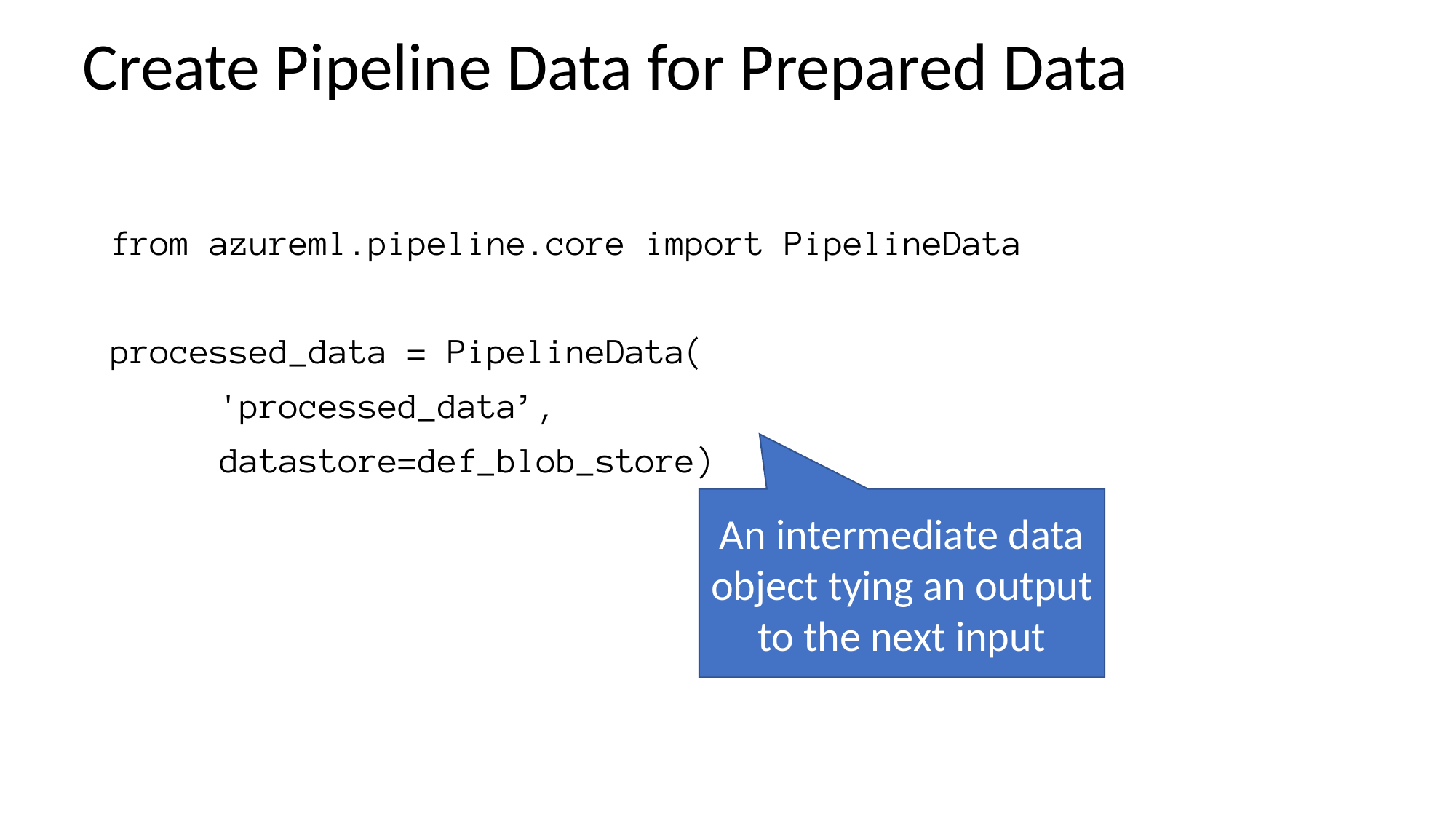

# Create Pipeline Data for Prepared Data
from azureml.pipeline.core import PipelineData

processed_data = PipelineData(
	'processed_data’,
	datastore=def_blob_store)
An intermediate data object tying an output to the next input